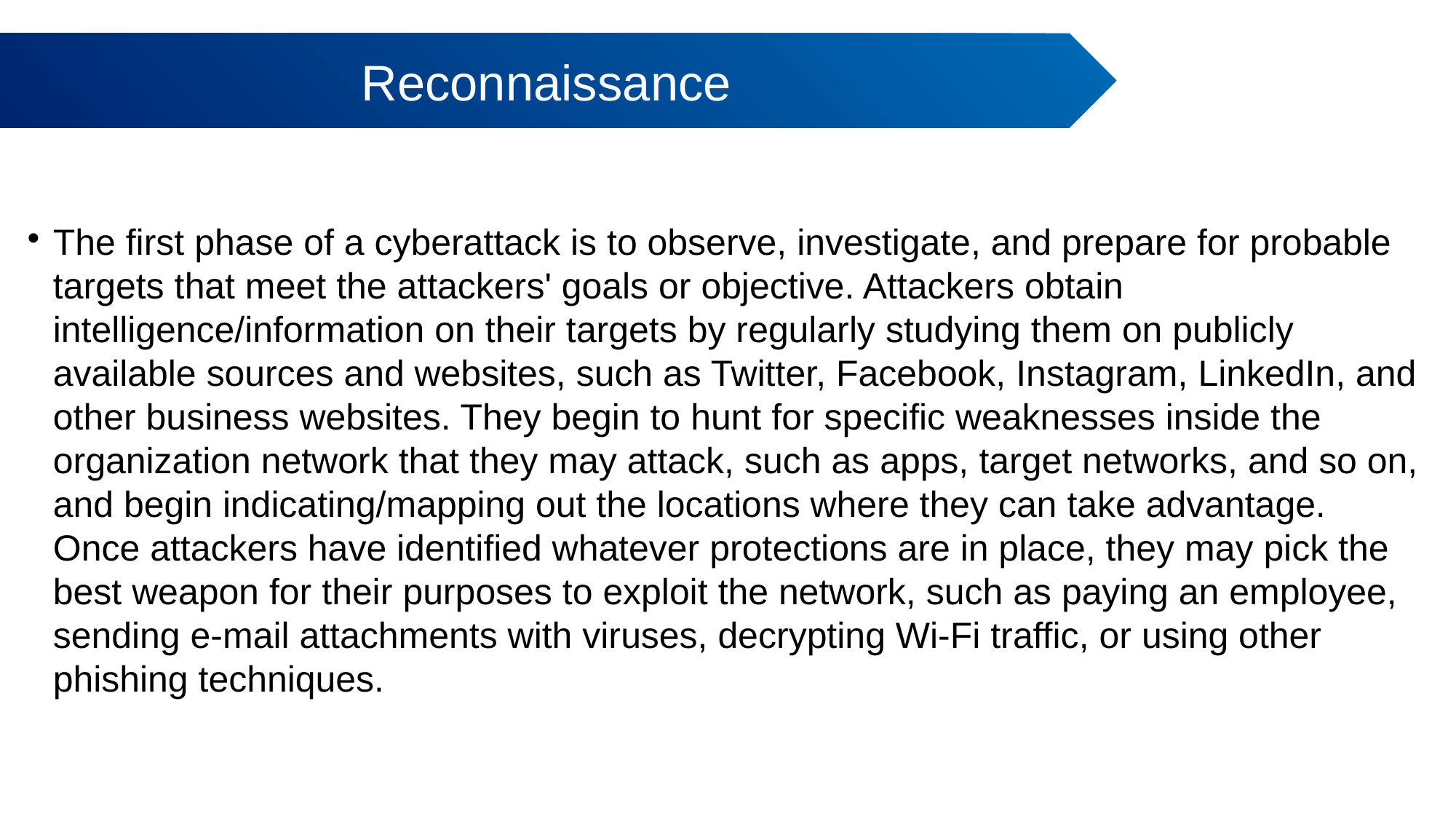

Reconnaissance
# The first phase of a cyberattack is to observe, investigate, and prepare for probable targets that meet the attackers' goals or objective. Attackers obtain intelligence/information on their targets by regularly studying them on publicly available sources and websites, such as Twitter, Facebook, Instagram, LinkedIn, and other business websites. They begin to hunt for specific weaknesses inside the organization network that they may attack, such as apps, target networks, and so on, and begin indicating/mapping out the locations where they can take advantage.  Once attackers have identified whatever protections are in place, they may pick the best weapon for their purposes to exploit the network, such as paying an employee, sending e-mail attachments with viruses, decrypting Wi-Fi traffic, or using other phishing techniques.